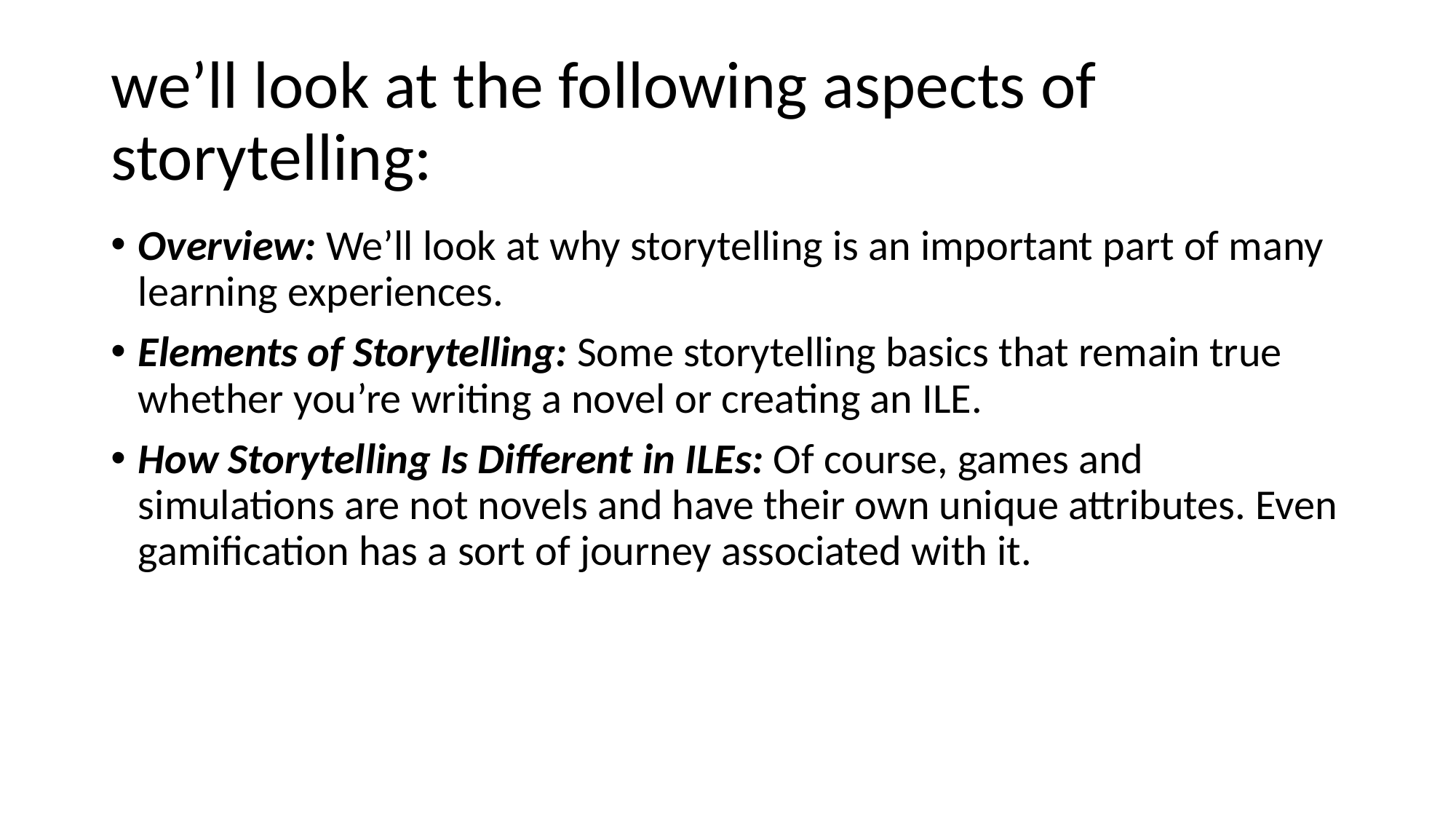

# we’ll look at the following aspects of storytelling:
Overview: We’ll look at why storytelling is an important part of many learning experiences.
Elements of Storytelling: Some storytelling basics that remain true whether you’re writing a novel or creating an ILE.
How Storytelling Is Different in ILEs: Of course, games and simulations are not novels and have their own unique attributes. Even gamification has a sort of journey associated with it.